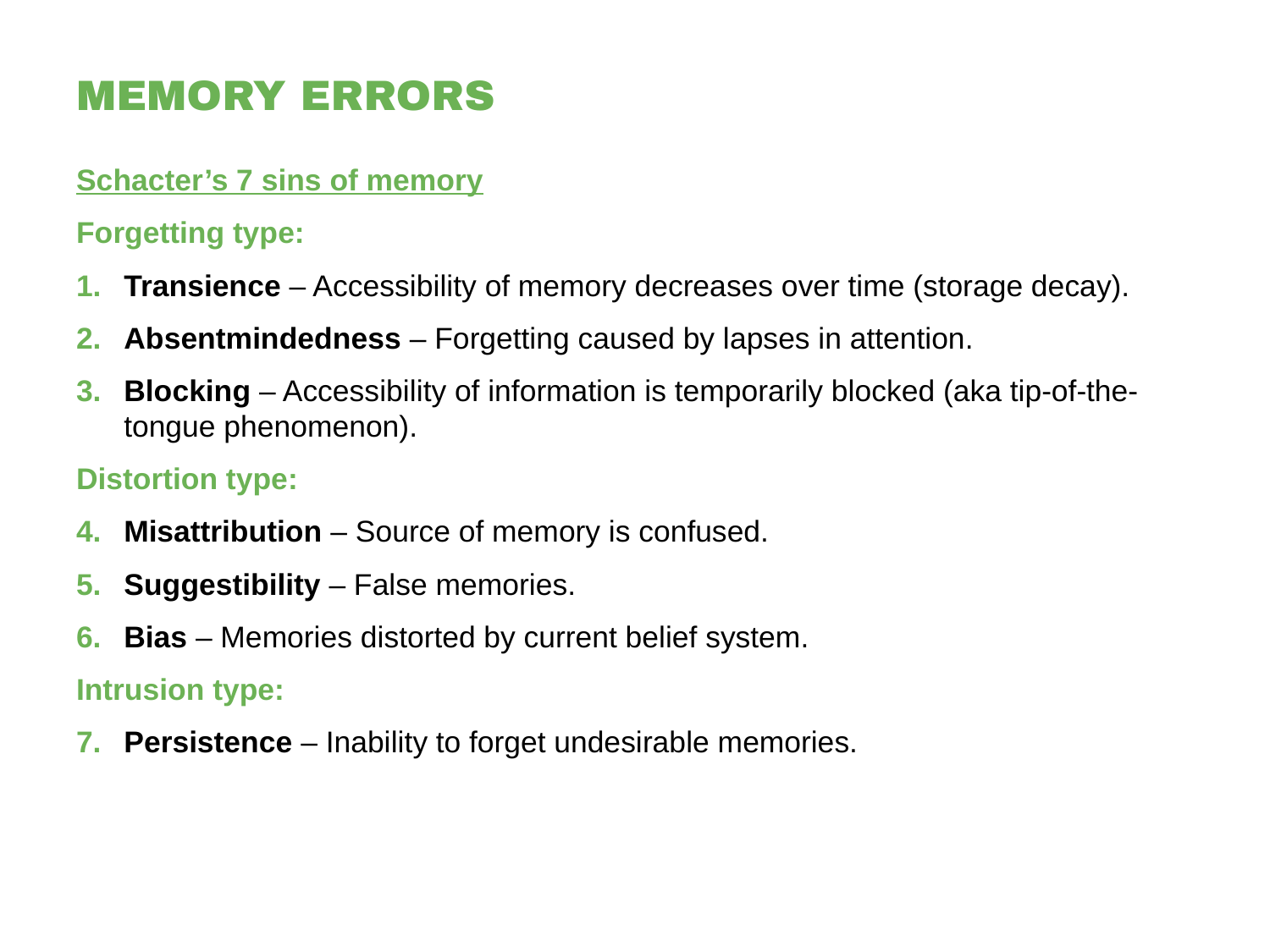

# MEMORY ERRORS
Schacter’s 7 sins of memory
Forgetting type:
Transience – Accessibility of memory decreases over time (storage decay).
Absentmindedness – Forgetting caused by lapses in attention.
Blocking – Accessibility of information is temporarily blocked (aka tip-of-the-tongue phenomenon).
Distortion type:
Misattribution – Source of memory is confused.
Suggestibility – False memories.
Bias – Memories distorted by current belief system.
Intrusion type:
Persistence – Inability to forget undesirable memories.